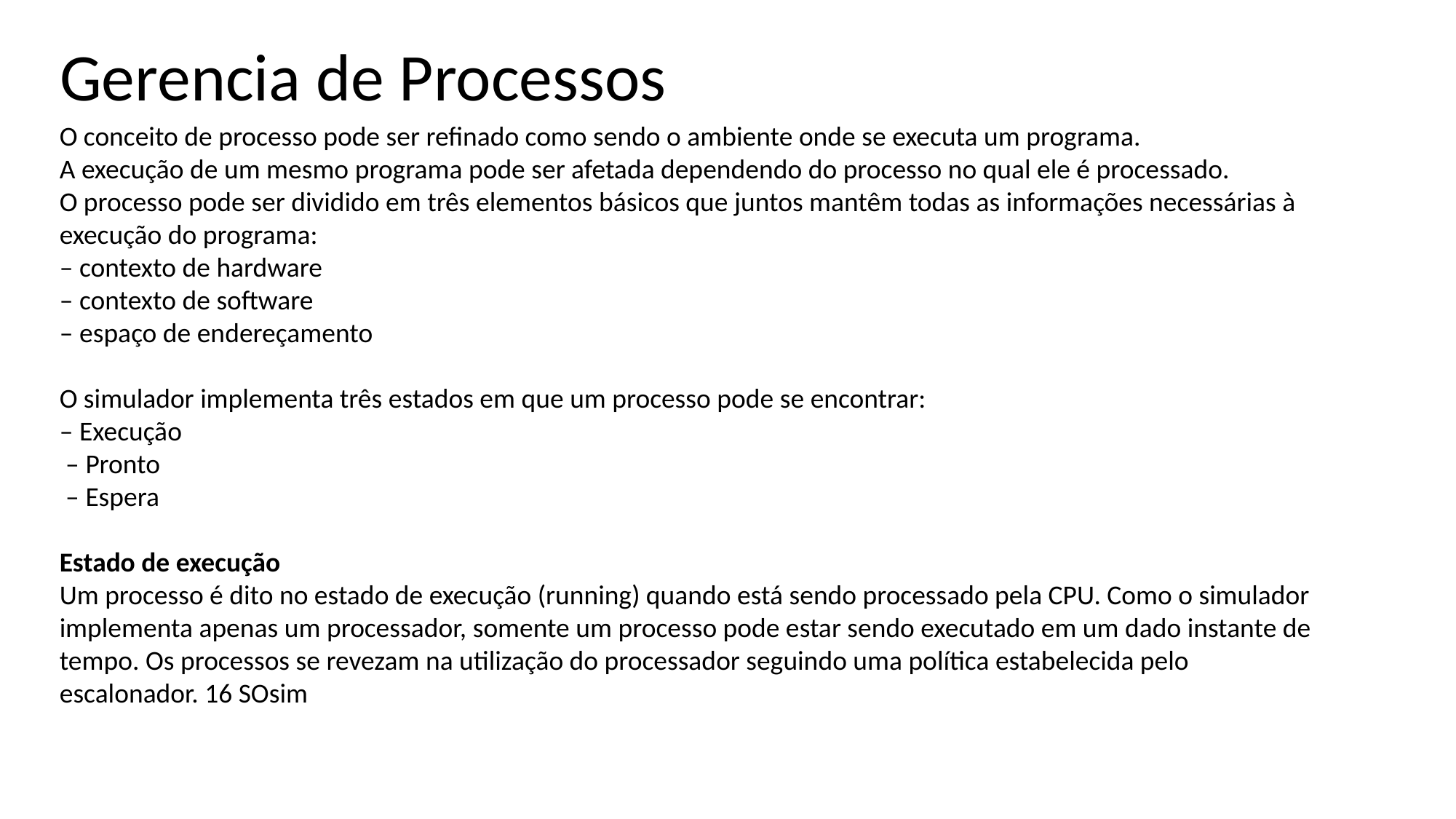

# Gerencia de Processos
O conceito de processo pode ser refinado como sendo o ambiente onde se executa um programa.
A execução de um mesmo programa pode ser afetada dependendo do processo no qual ele é processado.
O processo pode ser dividido em três elementos básicos que juntos mantêm todas as informações necessárias à execução do programa:
– contexto de hardware
– contexto de software
– espaço de endereçamento

O simulador implementa três estados em que um processo pode se encontrar:
– Execução
 – Pronto
 – Espera

Estado de execução
Um processo é dito no estado de execução (running) quando está sendo processado pela CPU. Como o simulador implementa apenas um processador, somente um processo pode estar sendo executado em um dado instante de tempo. Os processos se revezam na utilização do processador seguindo uma política estabelecida pelo escalonador. 16 SOsim